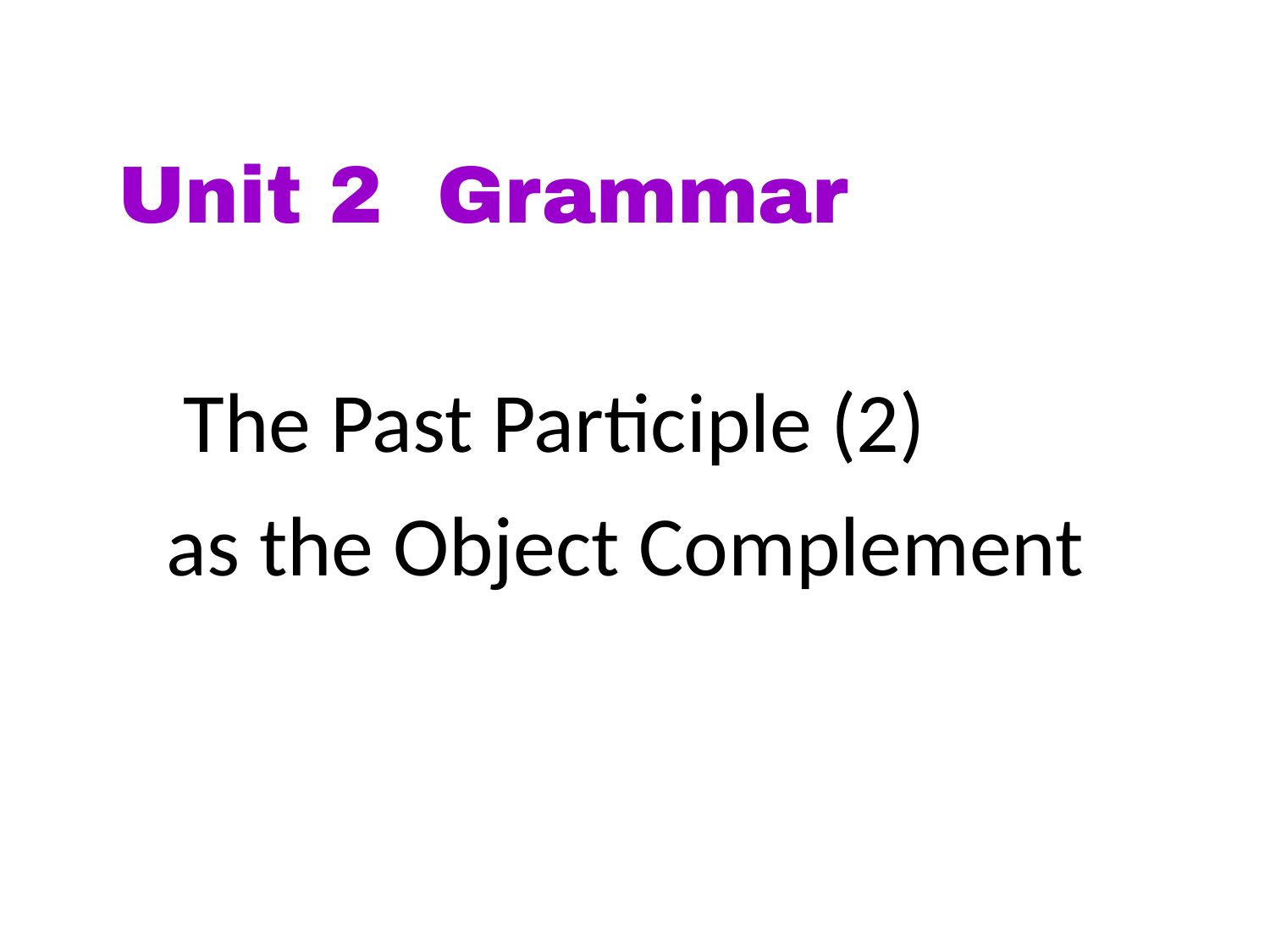

Unit 2  Grammar
     The Past Participle (2)
 as the Object Complement